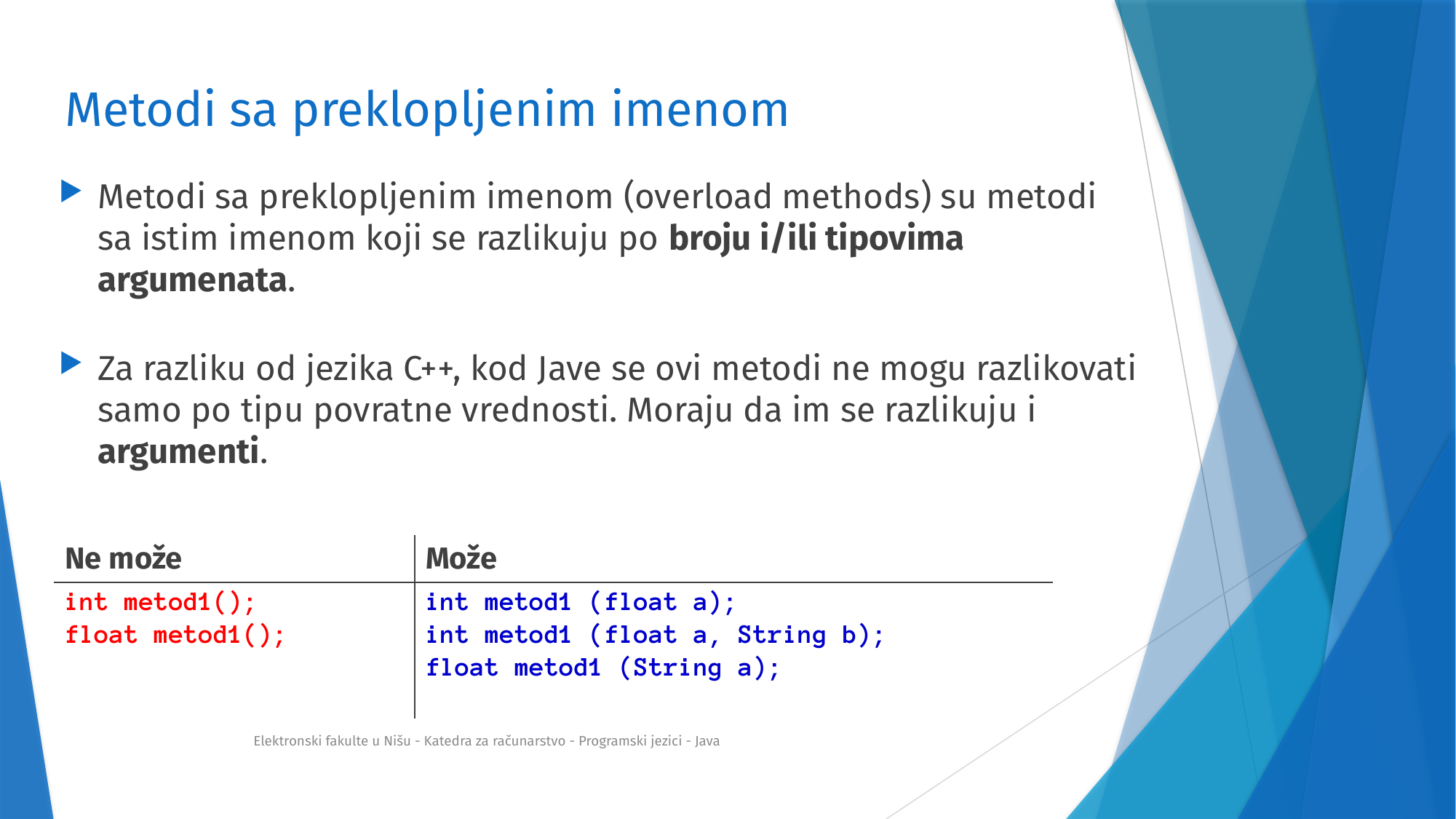

# Metodi sa preklopljenim imenom
Metodi sa preklopljenim imenom (overload methods) su metodi sa istim imenom koji se razlikuju po broju i/ili tipovima argumenata.

Za razliku od jezika C++, kod Jave se ovi metodi ne mogu razlikovati samo po tipu povratne vrednosti. Moraju da im se razlikuju i argumenti.
| Ne može | Može |
| --- | --- |
| int metod1(); float metod1(); | int metod1 (float a); int metod1 (float a, String b); float metod1 (String a); |
Elektronski fakulte u Nišu - Katedra za računarstvo - Programski jezici - Java